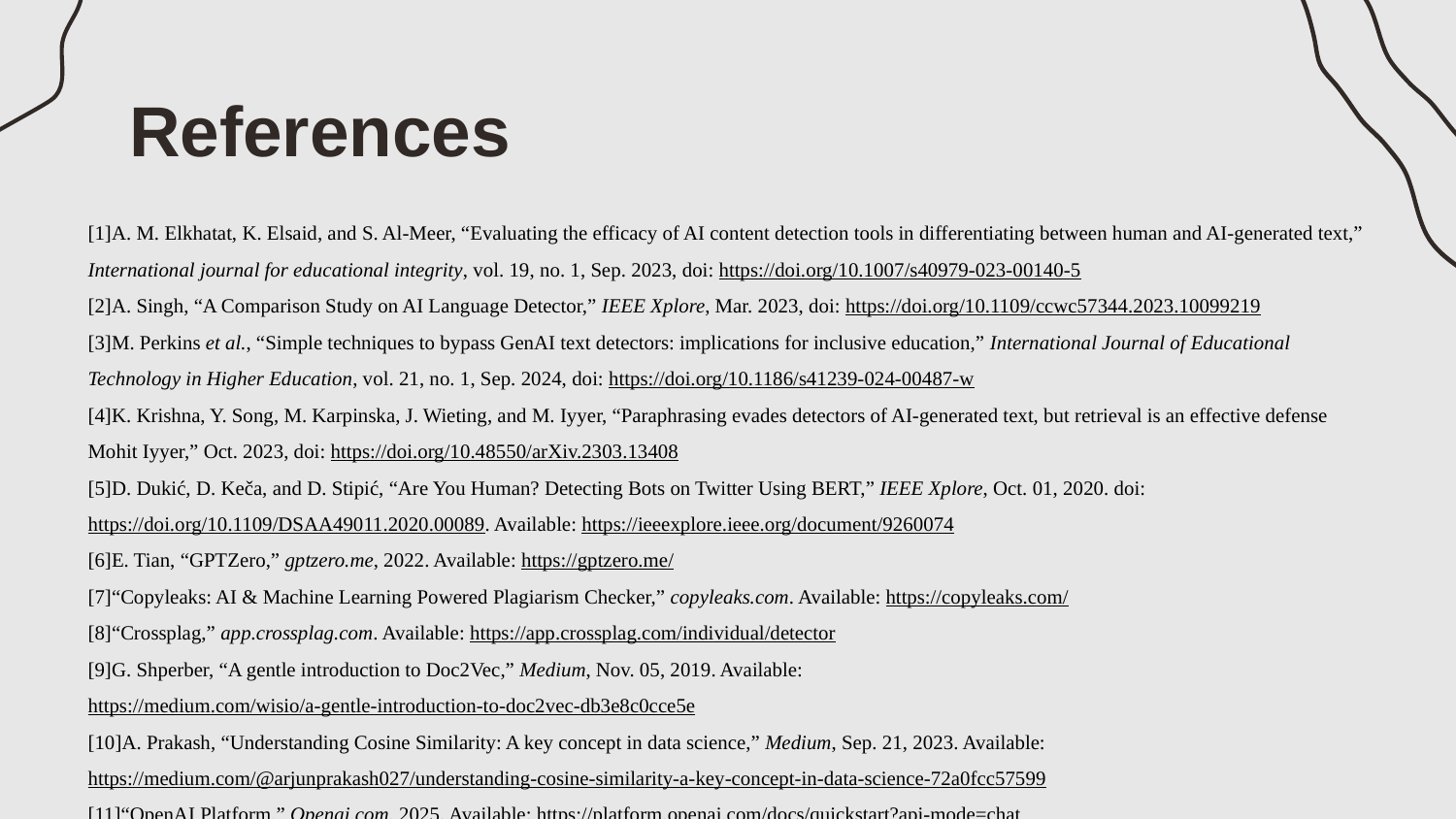

# References
[1]A. M. Elkhatat, K. Elsaid, and S. Al-Meer, “Evaluating the efficacy of AI content detection tools in differentiating between human and AI-generated text,” International journal for educational integrity, vol. 19, no. 1, Sep. 2023, doi: https://doi.org/10.1007/s40979-023-00140-5
[2]A. Singh, “A Comparison Study on AI Language Detector,” IEEE Xplore, Mar. 2023, doi: https://doi.org/10.1109/ccwc57344.2023.10099219
[3]M. Perkins et al., “Simple techniques to bypass GenAI text detectors: implications for inclusive education,” International Journal of Educational Technology in Higher Education, vol. 21, no. 1, Sep. 2024, doi: https://doi.org/10.1186/s41239-024-00487-w
[4]K. Krishna, Y. Song, M. Karpinska, J. Wieting, and M. Iyyer, “Paraphrasing evades detectors of AI-generated text, but retrieval is an effective defense Mohit Iyyer,” Oct. 2023, doi: https://doi.org/10.48550/arXiv.2303.13408
[5]D. Dukić, D. Keča, and D. Stipić, “Are You Human? Detecting Bots on Twitter Using BERT,” IEEE Xplore, Oct. 01, 2020. doi: https://doi.org/10.1109/DSAA49011.2020.00089. Available: https://ieeexplore.ieee.org/document/9260074
[6]E. Tian, “GPTZero,” gptzero.me, 2022. Available: https://gptzero.me/
[7]“Copyleaks: AI & Machine Learning Powered Plagiarism Checker,” copyleaks.com. Available: https://copyleaks.com/
[8]“Crossplag,” app.crossplag.com. Available: https://app.crossplag.com/individual/detector
[9]G. Shperber, “A gentle introduction to Doc2Vec,” Medium, Nov. 05, 2019. Available: https://medium.com/wisio/a-gentle-introduction-to-doc2vec-db3e8c0cce5e
[10]A. Prakash, “Understanding Cosine Similarity: A key concept in data science,” Medium, Sep. 21, 2023. Available: https://medium.com/@arjunprakash027/understanding-cosine-similarity-a-key-concept-in-data-science-72a0fcc57599
[11]“OpenAI Platform,” Openai.com, 2025. Available: https://platform.openai.com/docs/quickstart?api-mode=chat